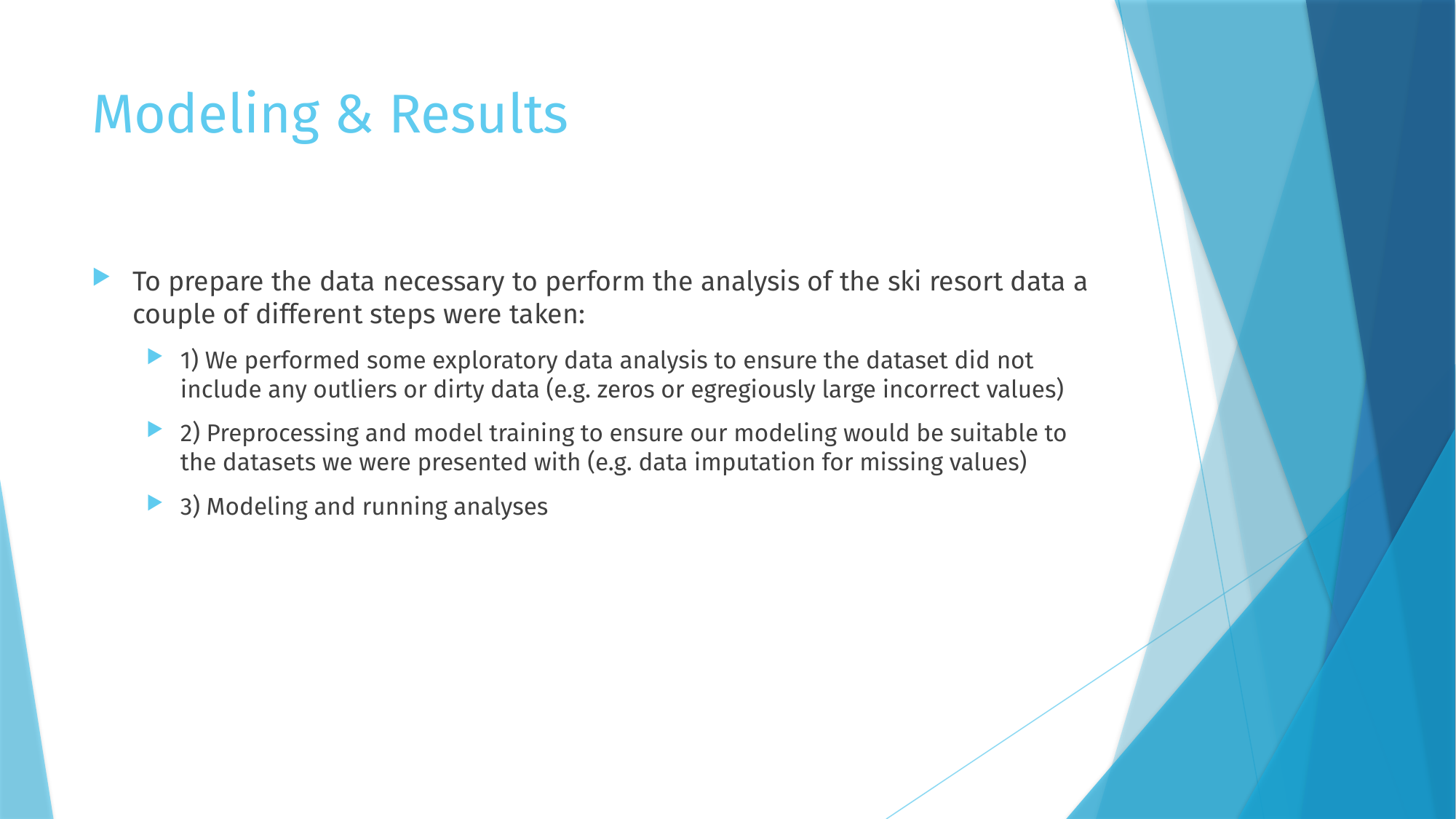

# Modeling & Results
To prepare the data necessary to perform the analysis of the ski resort data a couple of different steps were taken:
1) We performed some exploratory data analysis to ensure the dataset did not include any outliers or dirty data (e.g. zeros or egregiously large incorrect values)
2) Preprocessing and model training to ensure our modeling would be suitable to the datasets we were presented with (e.g. data imputation for missing values)
3) Modeling and running analyses